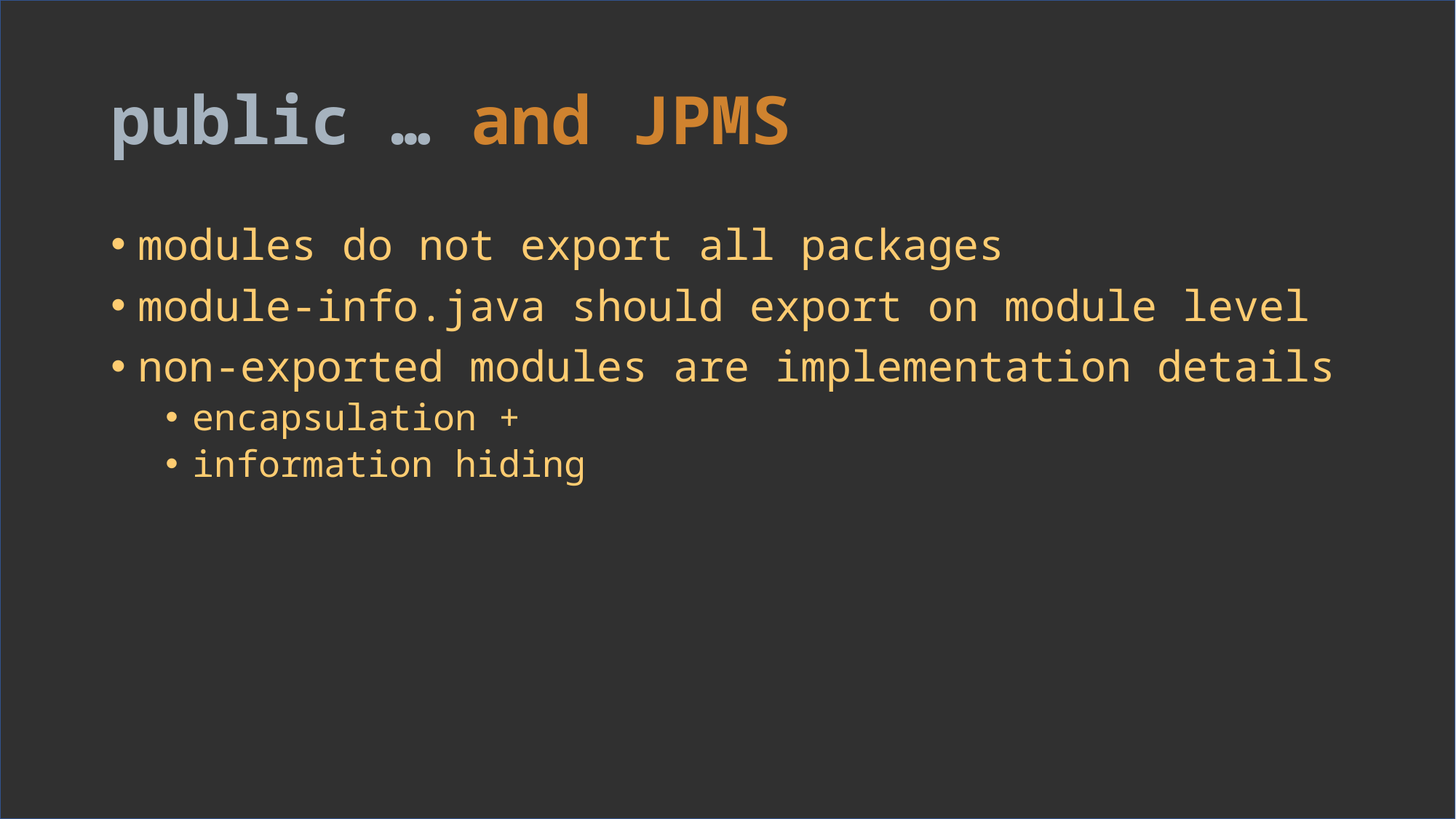

# public … and JPMS
modules do not export all packages
module-info.java should export on module level
non-exported modules are implementation details
encapsulation +
information hiding